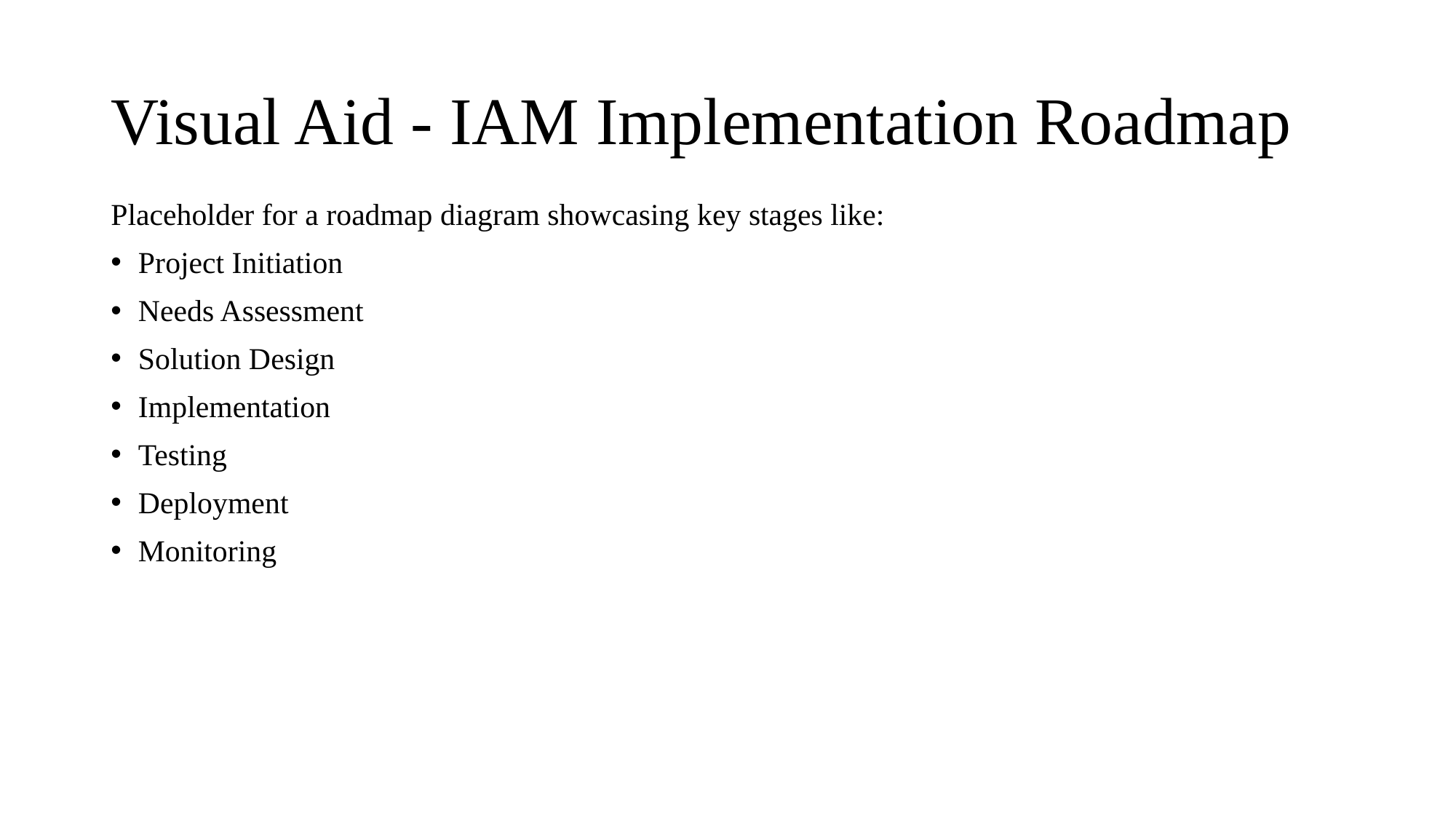

# Visual Aid - IAM Implementation Roadmap
Placeholder for a roadmap diagram showcasing key stages like:
Project Initiation
Needs Assessment
Solution Design
Implementation
Testing
Deployment
Monitoring